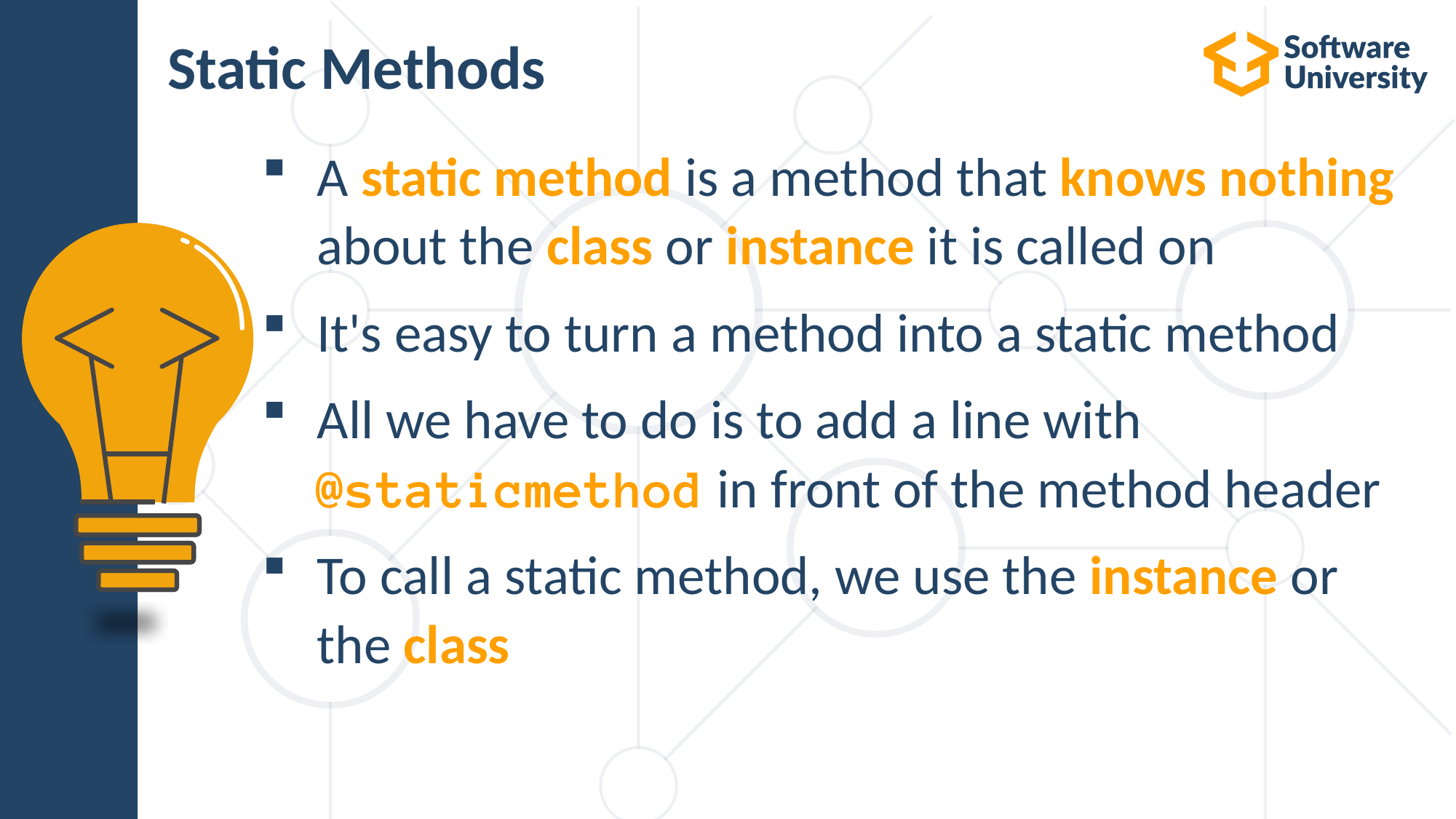

# Static Methods
A static method is a method that knows nothing about the class or instance it is called on
It's easy to turn a method into a static method
All we have to do is to add a line with @staticmethod in front of the method header
To call a static method, we use the instance or the class